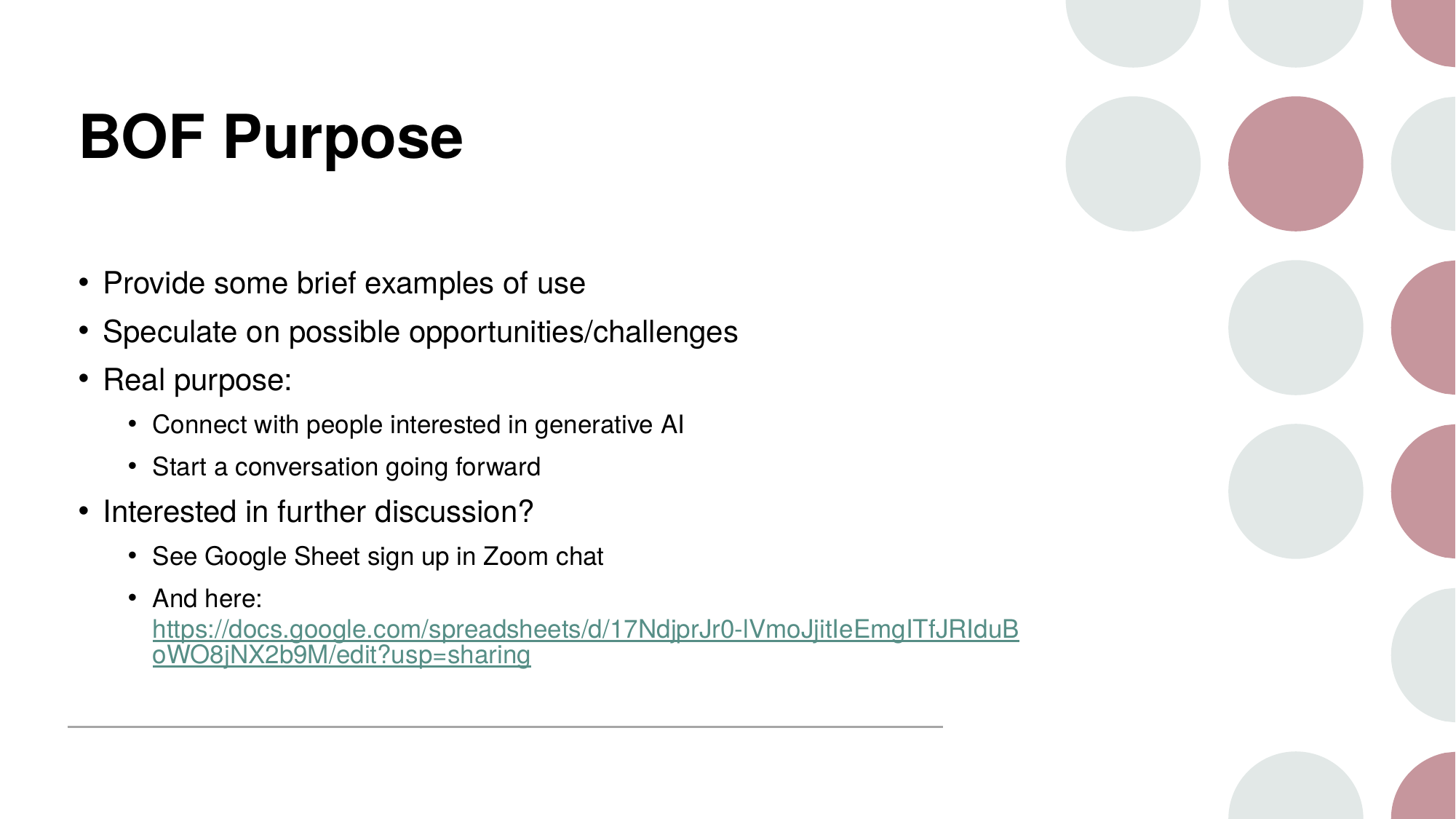

# BOF Purpose
Provide some brief examples of use
Speculate on possible opportunities/challenges
Real purpose:
Connect with people interested in generative AI
Start a conversation going forward
Interested in further discussion?
See Google Sheet sign up in Zoom chat
And here: https://docs.google.com/spreadsheets/d/17NdjprJr0-lVmoJjitIeEmgITfJRIduBoWO8jNX2b9M/edit?usp=sharing